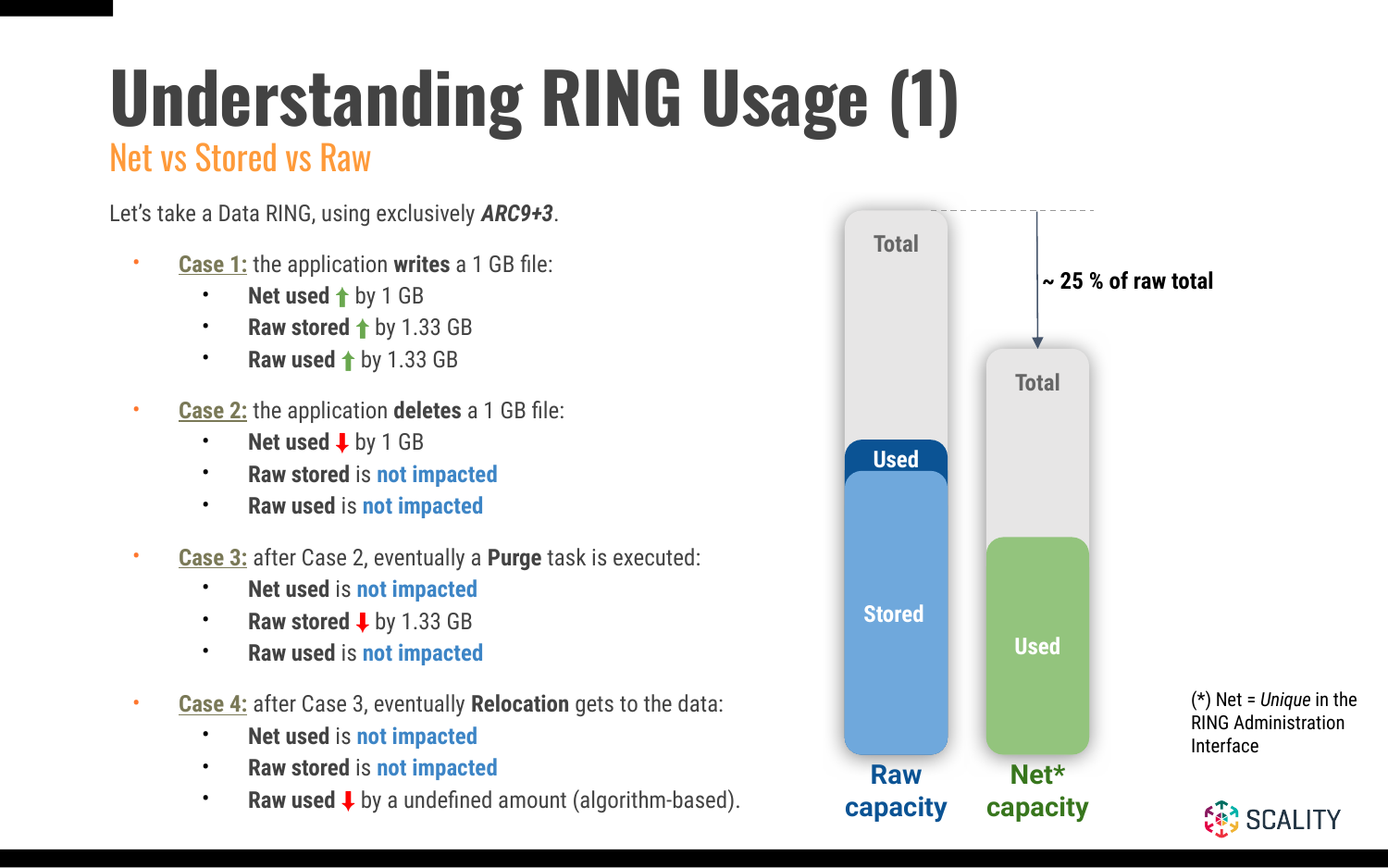

# Understanding RING Usage (1)
Net vs Stored vs Raw
Let’s take a Data RING, using exclusively ARC9+3.
Total
Case 1: the application writes a 1 GB file:
Net used ⬆ by 1 GB
Raw stored ⬆ by 1.33 GB
Raw used ⬆ by 1.33 GB
~ 25 % of raw total
Total
Case 2: the application deletes a 1 GB file:
Net used ⬇ by 1 GB
Raw stored is not impacted
Raw used is not impacted
Used
Used
Stored
Stored
Case 3: after Case 2, eventually a Purge task is executed:
Net used is not impacted
Raw stored ⬇ by 1.33 GB
Raw used is not impacted
Used
Used
(*) Net = Unique in the RING Administration Interface
Case 4: after Case 3, eventually Relocation gets to the data:
Net used is not impacted
Raw stored is not impacted
Raw used ⬇ by a undefined amount (algorithm-based).
Raw
capacity
Net* capacity